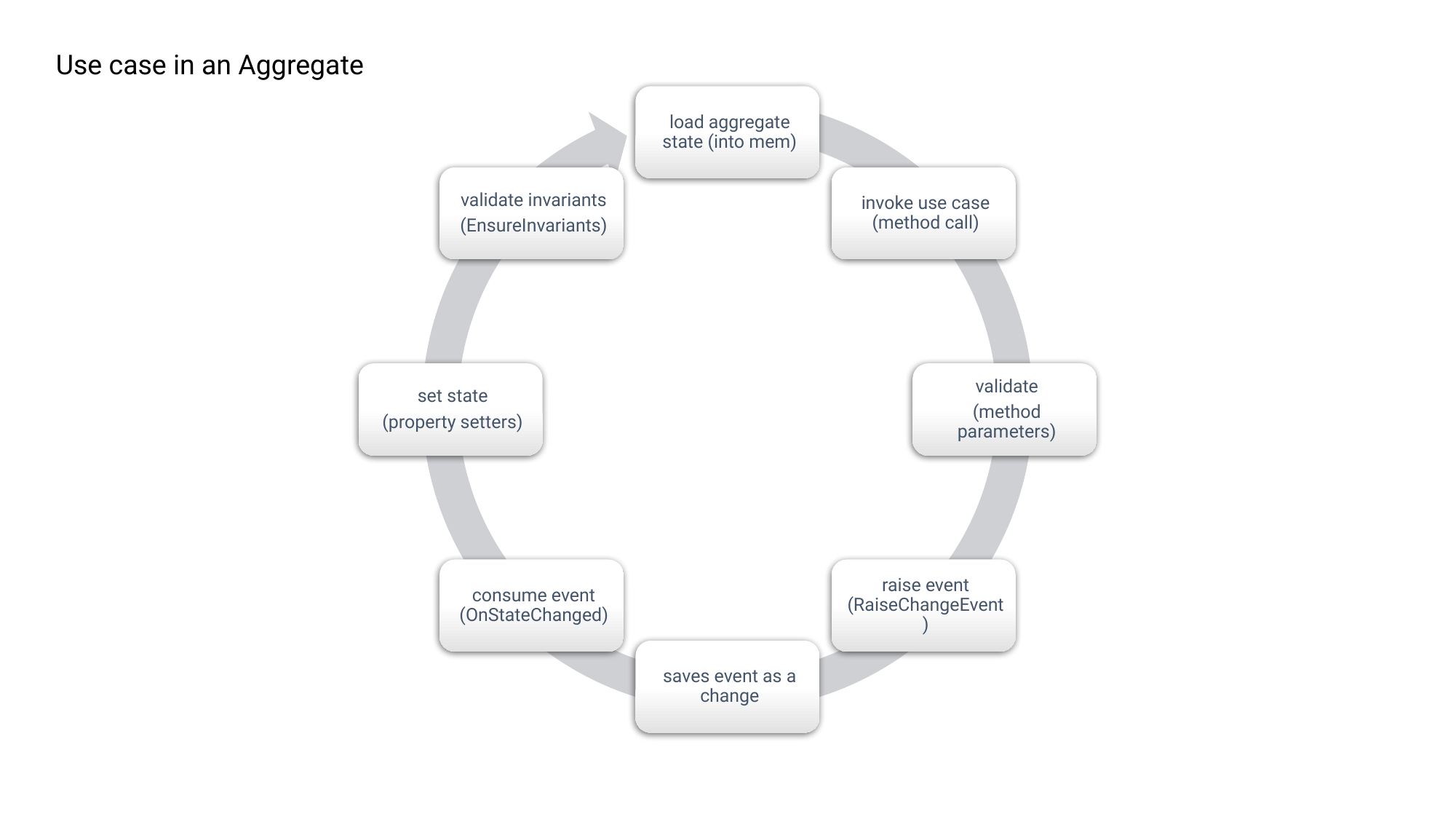

Use case in an Aggregate
load aggregate state (into mem)
invoke use case (method call)
validate
(method parameters)
raise event (RaiseChangeEvent)
saves event as a change
consume event (OnStateChanged)
set state
(property setters)
validate invariants
(EnsureInvariants)